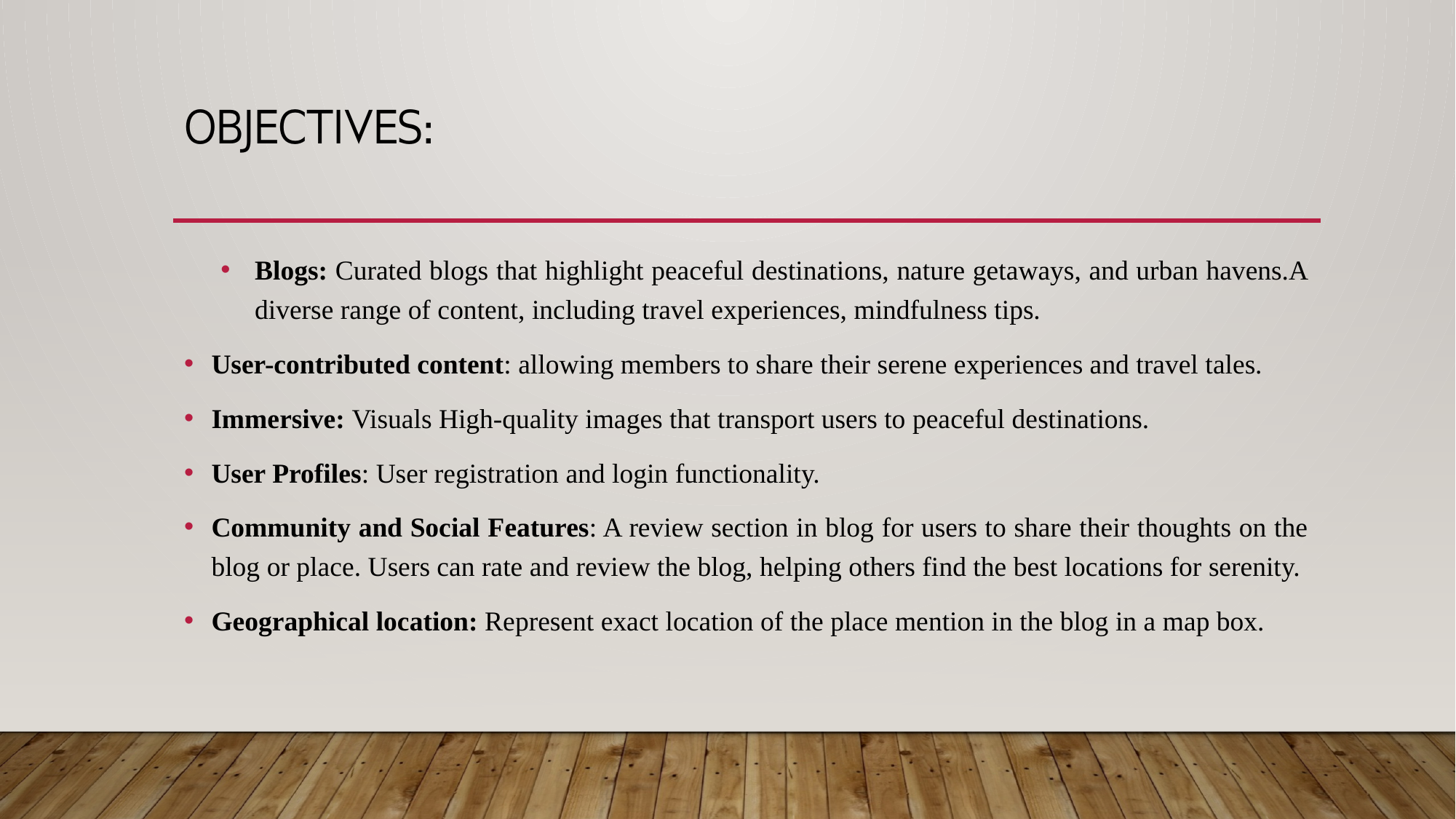

# Objectives:
Blogs: Curated blogs that highlight peaceful destinations, nature getaways, and urban havens.A diverse range of content, including travel experiences, mindfulness tips.
User-contributed content: allowing members to share their serene experiences and travel tales.
Immersive: Visuals High-quality images that transport users to peaceful destinations.
User Profiles: User registration and login functionality.
Community and Social Features: A review section in blog for users to share their thoughts on the blog or place. Users can rate and review the blog, helping others find the best locations for serenity.
Geographical location: Represent exact location of the place mention in the blog in a map box.